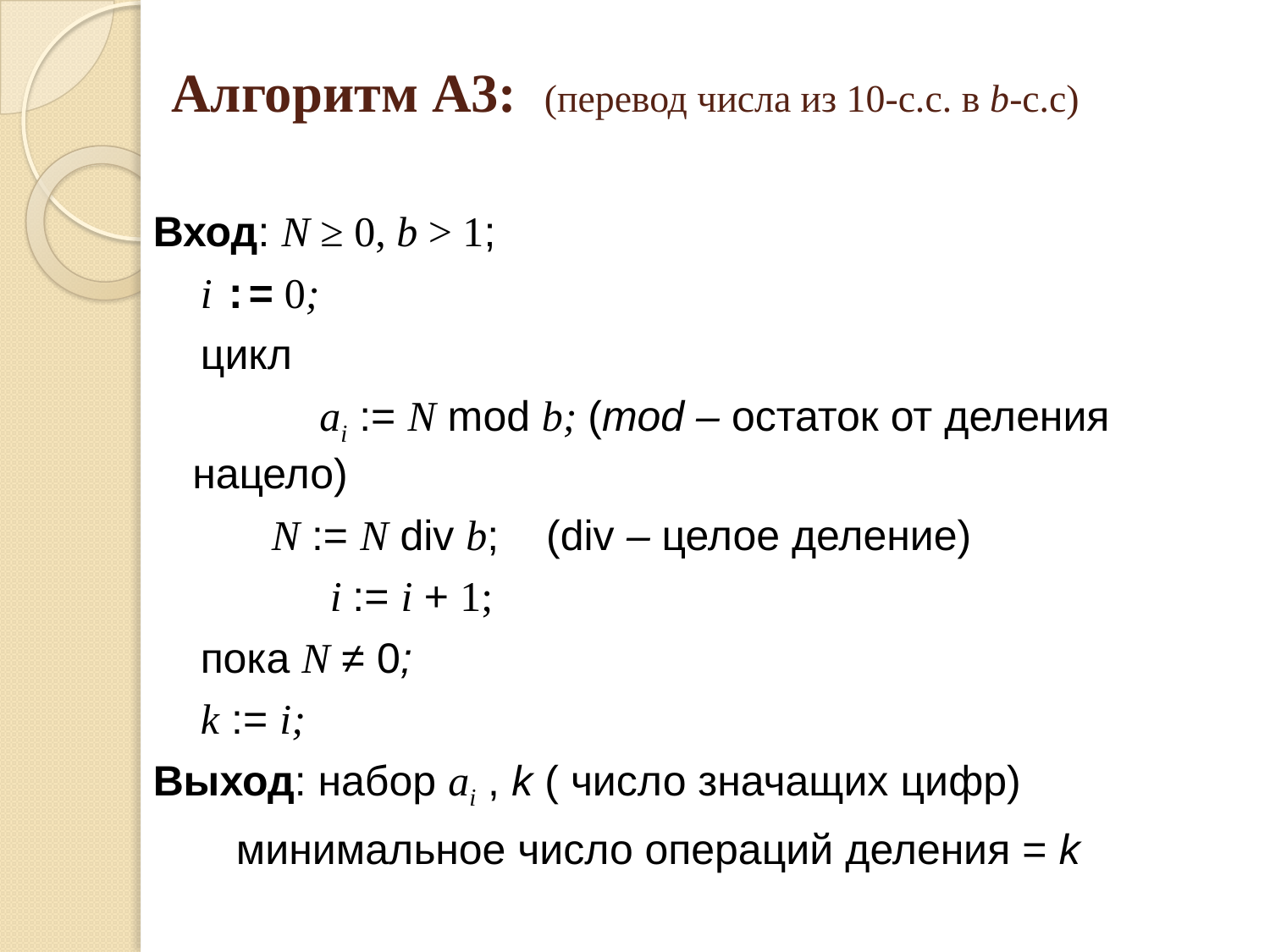

# Алгоритм A3:  (перевод числа из 10-с.с. в b-с.с)
Вход: N ≥ 0, b > 1;
    i := 0;
    цикл
		ai := N mod b; (mod – остаток от деления нацело)
          N := N div b;    (div – целое деление)
	 	 i := i + 1;
    пока N ≠ 0;
    k := i;
Выход: набор ai , k ( число значащих цифр)
       минимальное число операций деления = k